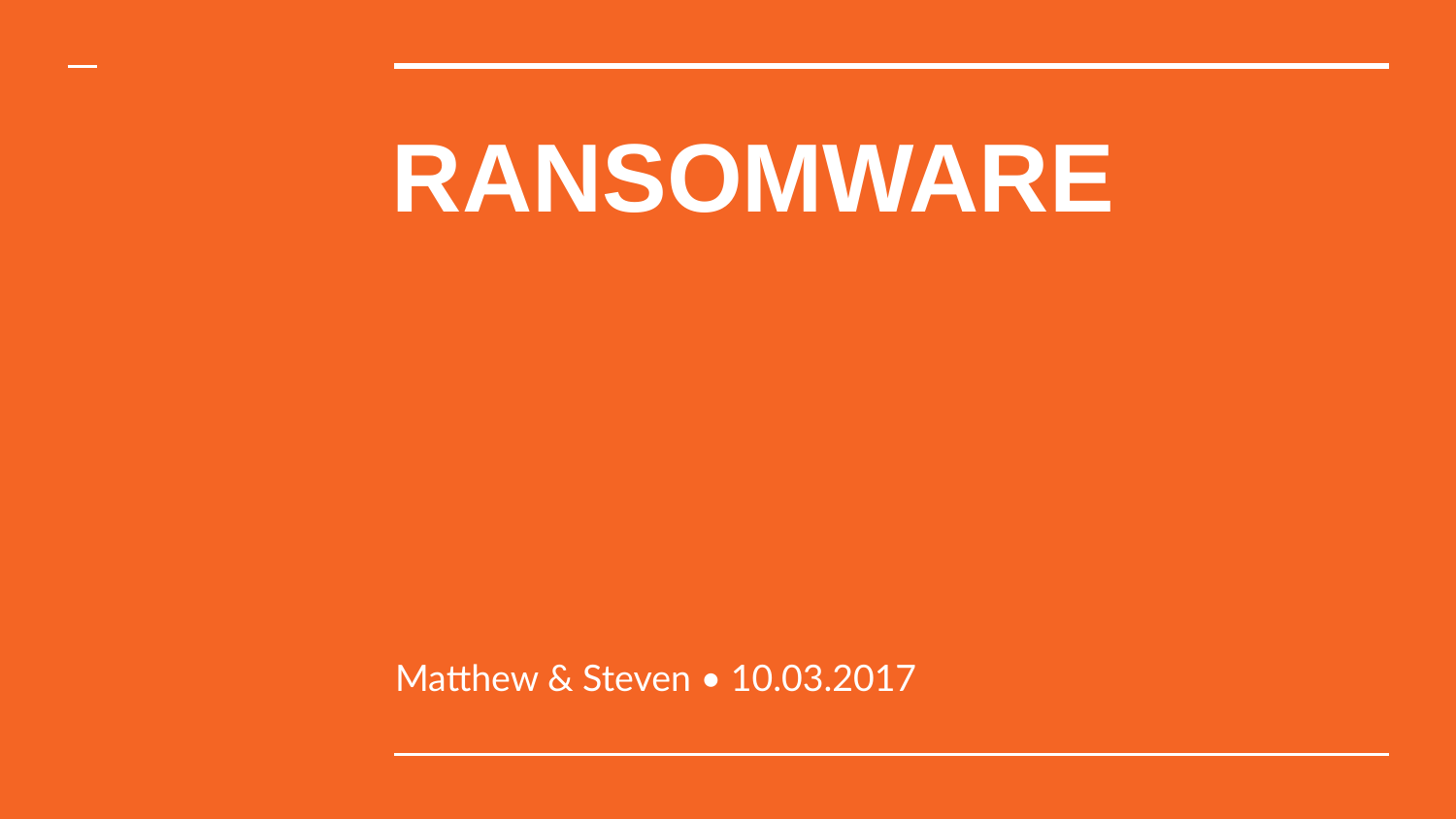

# RANSOMWARE
Matthew & Steven • 10.03.2017